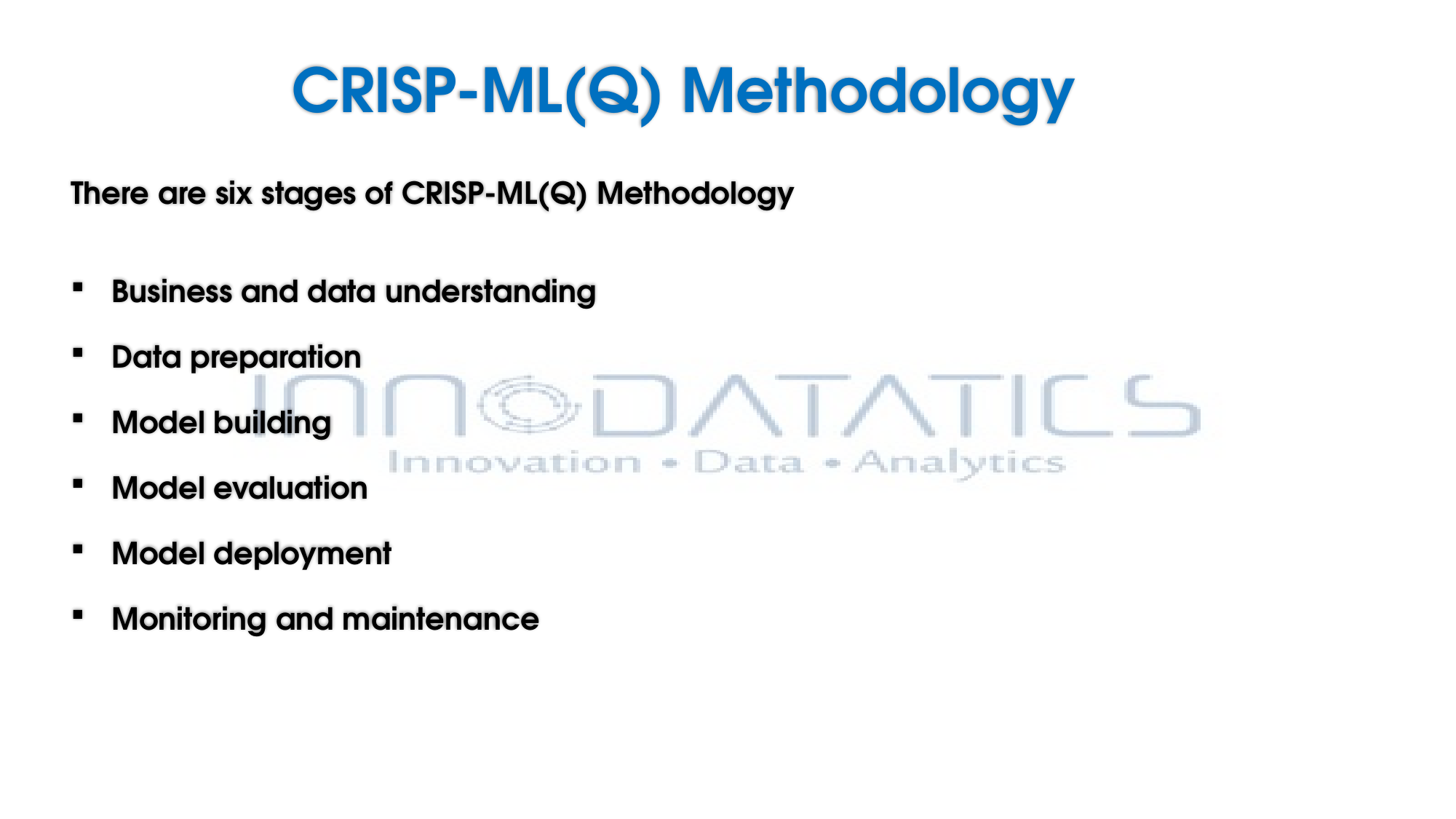

# CRISP-ML(Q) Methodology

There are six stages of CRISP-ML(Q) Methodology

Business and data understanding

Data preparation

Model building

Model evaluation

Model deployment

Monitoring and maintenance